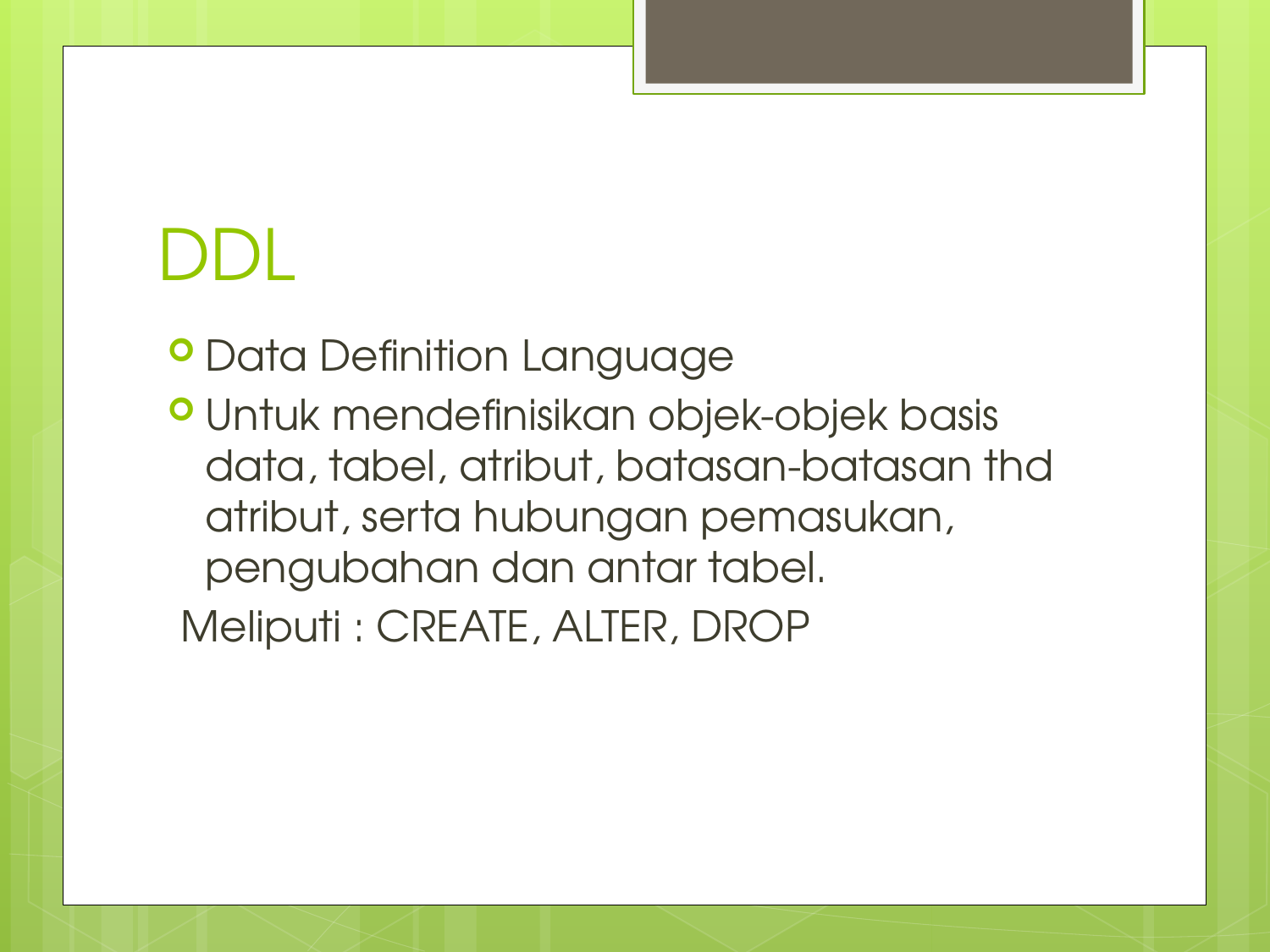

# DDL
Data Definition Language
Untuk mendefinisikan objek-objek basis data, tabel, atribut, batasan-batasan thd atribut, serta hubungan pemasukan, pengubahan dan antar tabel.
  Meliputi : CREATE, ALTER, DROP